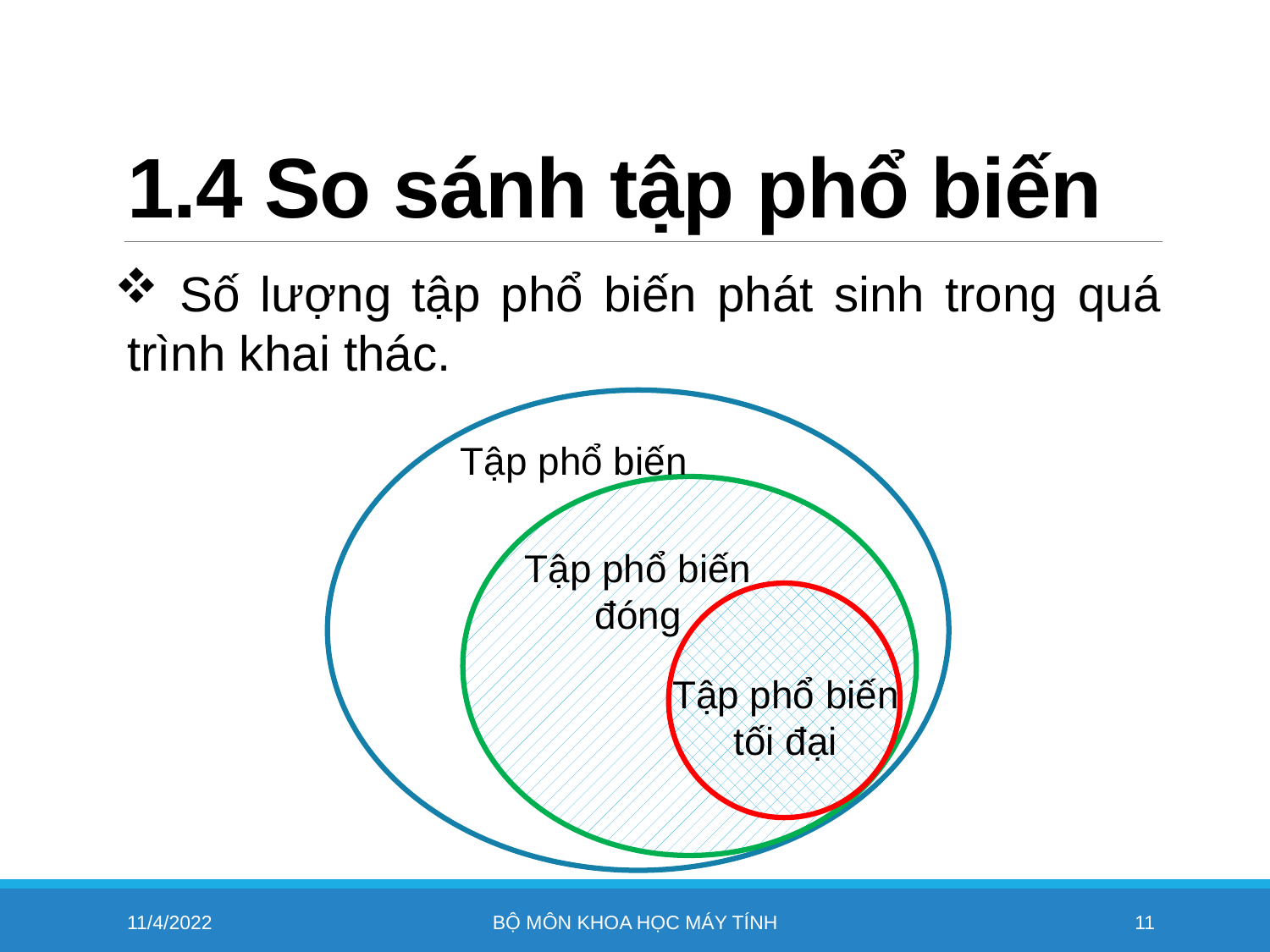

# 1.4 So sánh tập phổ biến
 Số lượng tập phổ biến phát sinh trong quá trình khai thác.

Tập phổ biến

Tập phổ biến đóng

Tập phổ biến tối đại
11/4/2022
Bộ môn khoa học máy tính
11